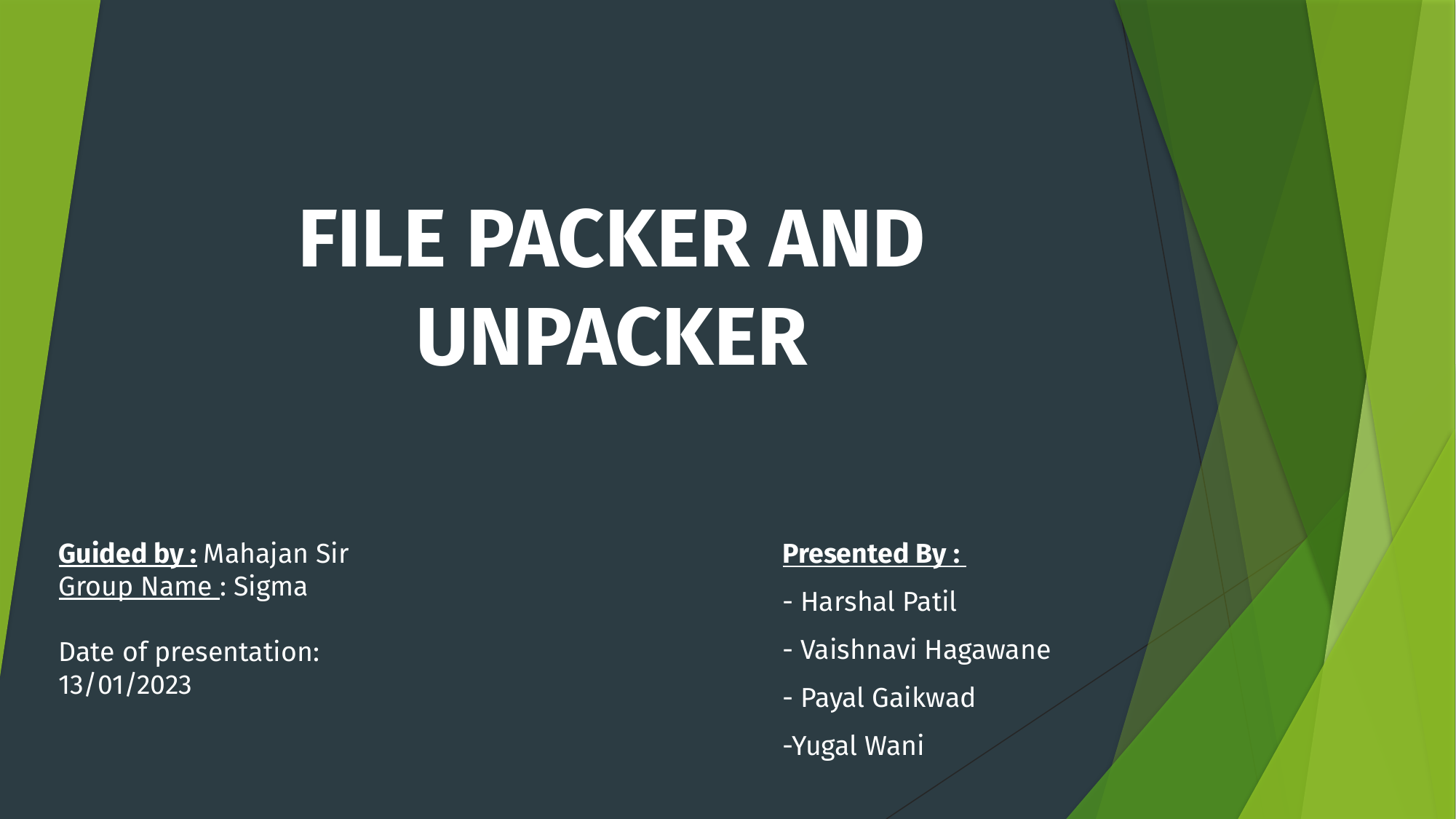

# FILE PACKER AND UNPACKER
Guided by : Mahajan Sir
Group Name : Sigma

Date of presentation:
13/01/2023

Presented By :
- Harshal Patil
- Vaishnavi Hagawane
- Payal Gaikwad
-Yugal Wani